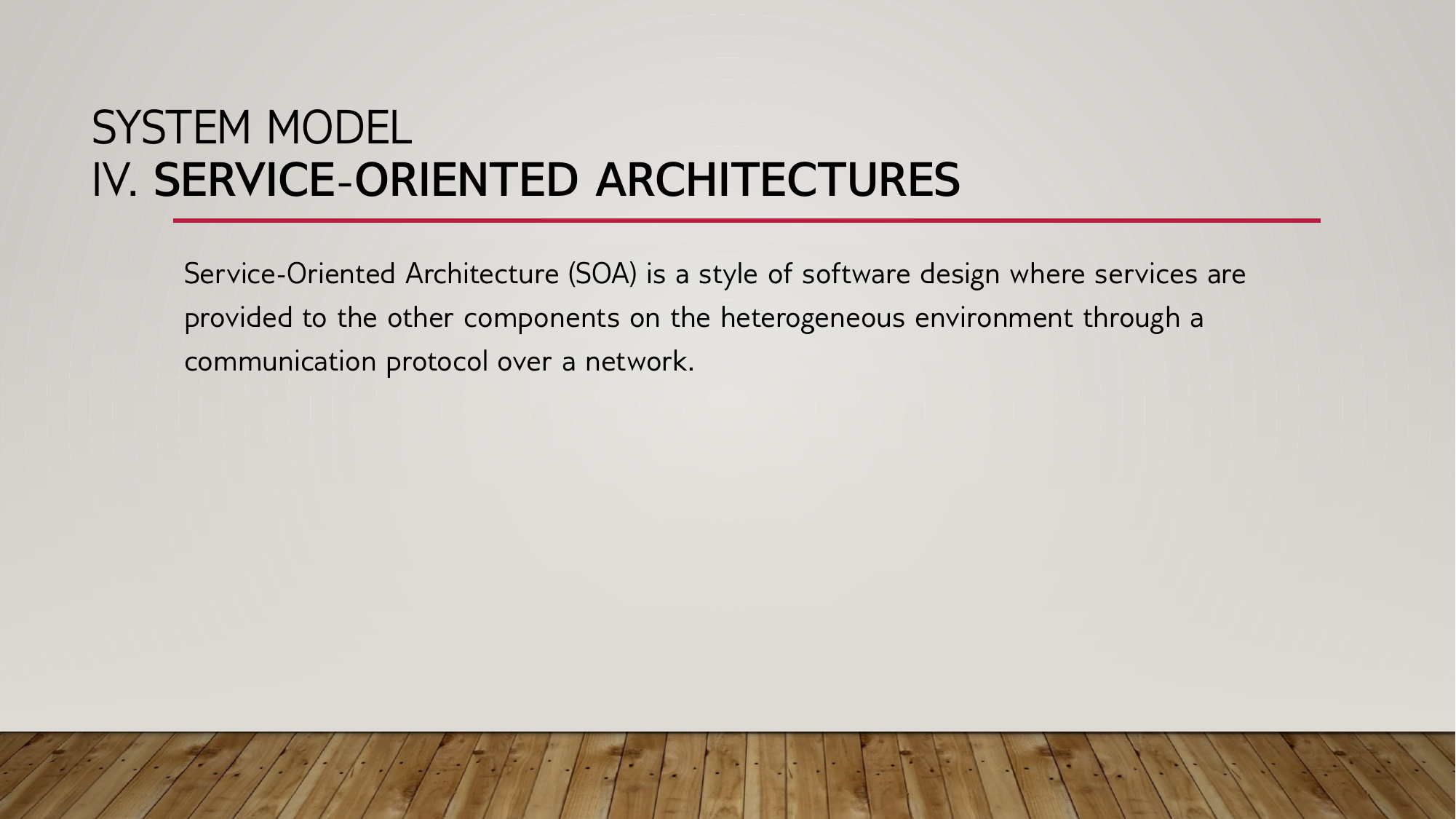

# System model IV. service-oriented architectures
Service-Oriented Architecture (SOA) is a style of software design where services are provided to the other components on the heterogeneous environment through a communication protocol over a network.